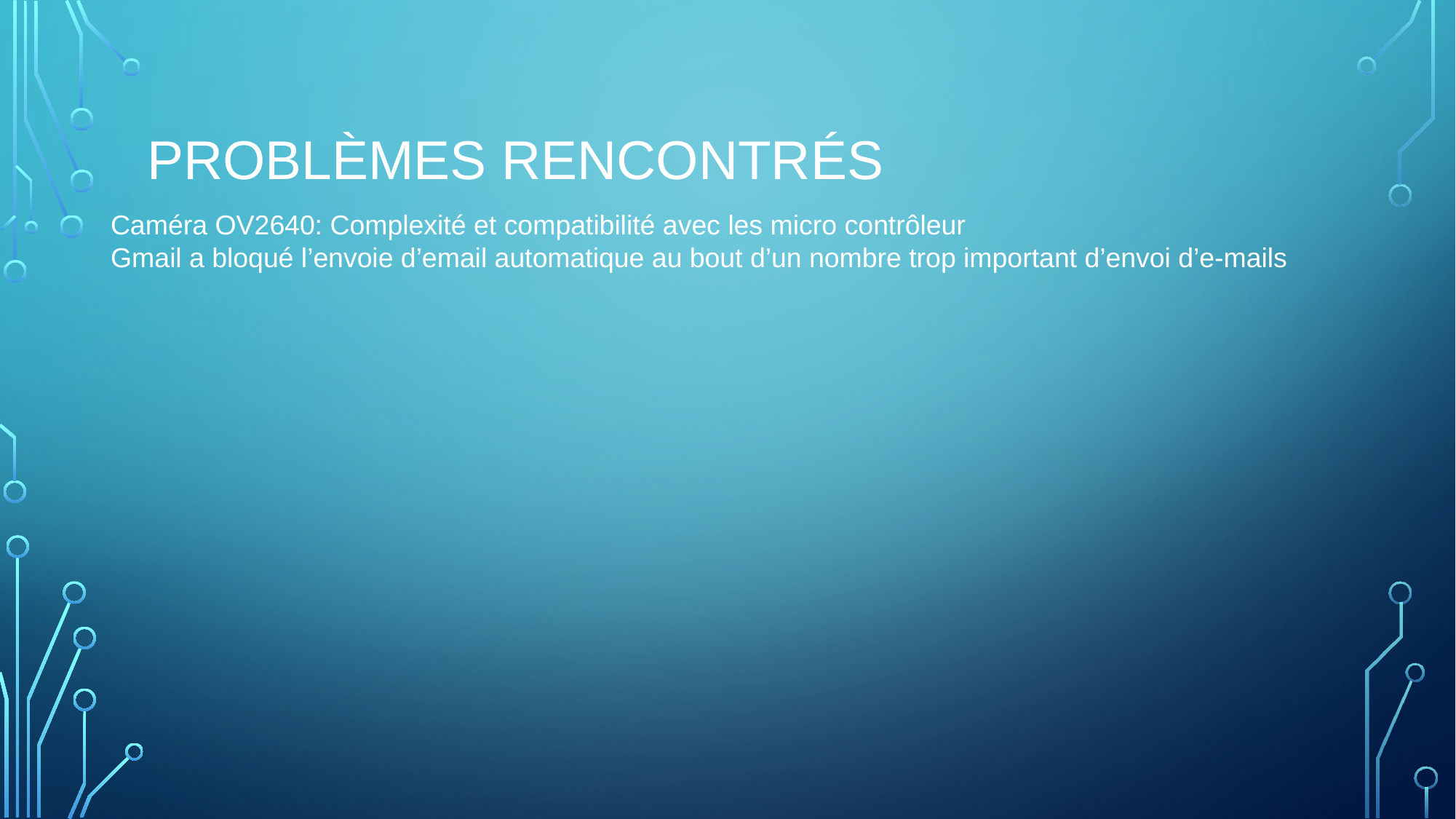

# Problèmes rencontrés
Caméra OV2640: Complexité et compatibilité avec les micro contrôleur
Gmail a bloqué l’envoie d’email automatique au bout d’un nombre trop important d’envoi d’e-mails